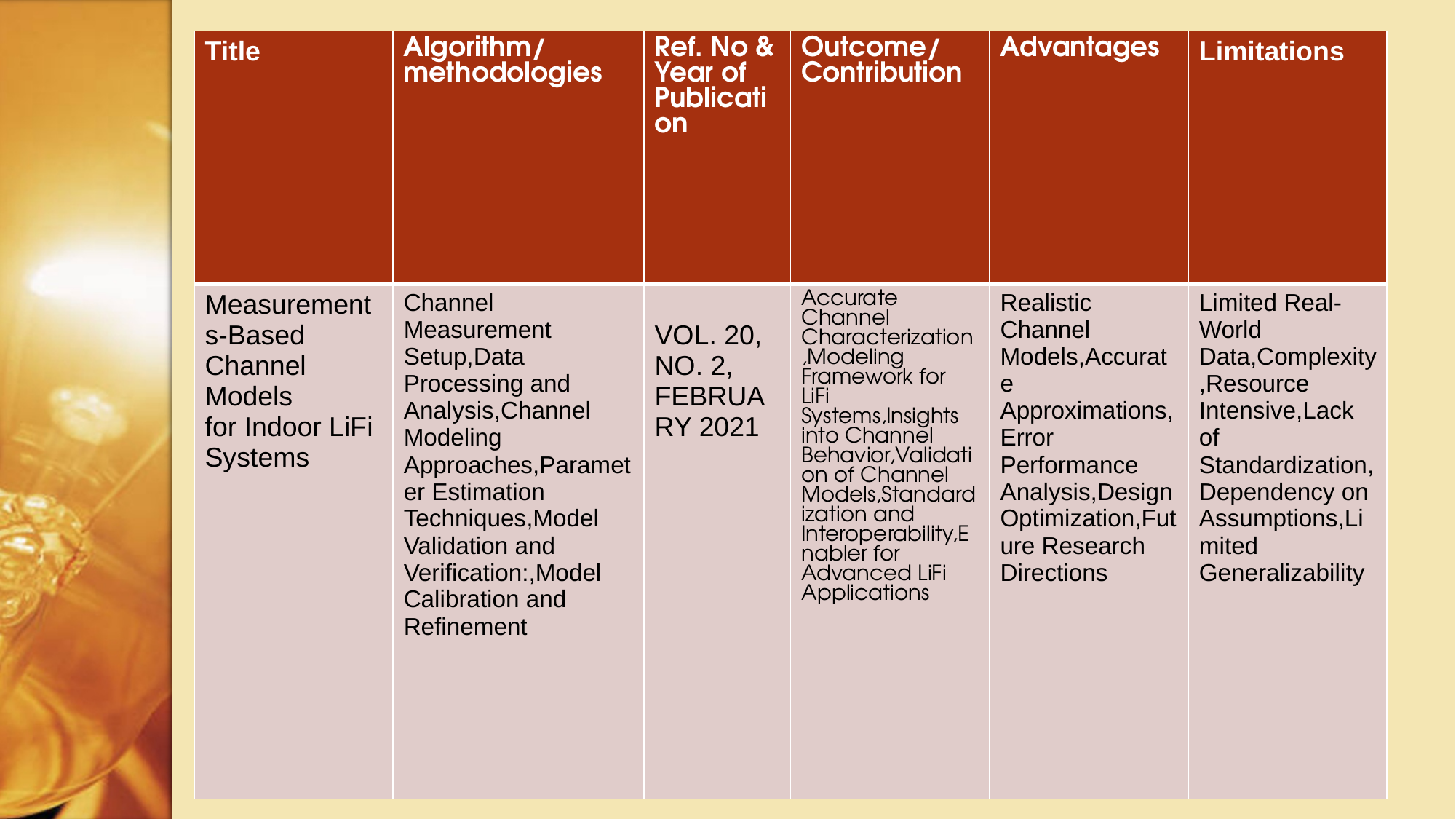

| Title | Algorithm/ methodologies | Ref. No & Year of Publication | Outcome/ Contribution | Advantages | Limitations |
| --- | --- | --- | --- | --- | --- |
| Measurements-Based Channel Models for Indoor LiFi Systems | Channel Measurement Setup,Data Processing and Analysis,Channel Modeling Approaches,Parameter Estimation Techniques,Model Validation and Verification:,Model Calibration and Refinement | VOL. 20, NO. 2, FEBRUARY 2021 | Accurate Channel Characterization,Modeling Framework for LiFi Systems,Insights into Channel Behavior,Validation of Channel Models,Standardization and Interoperability,Enabler for Advanced LiFi Applications | Realistic Channel Models,Accurate Approximations,Error Performance Analysis,Design Optimization,Future Research Directions | Limited Real-World Data,Complexity,Resource Intensive,Lack of Standardization,Dependency on Assumptions,Limited Generalizability |
# REVIEW OF LITERATURE